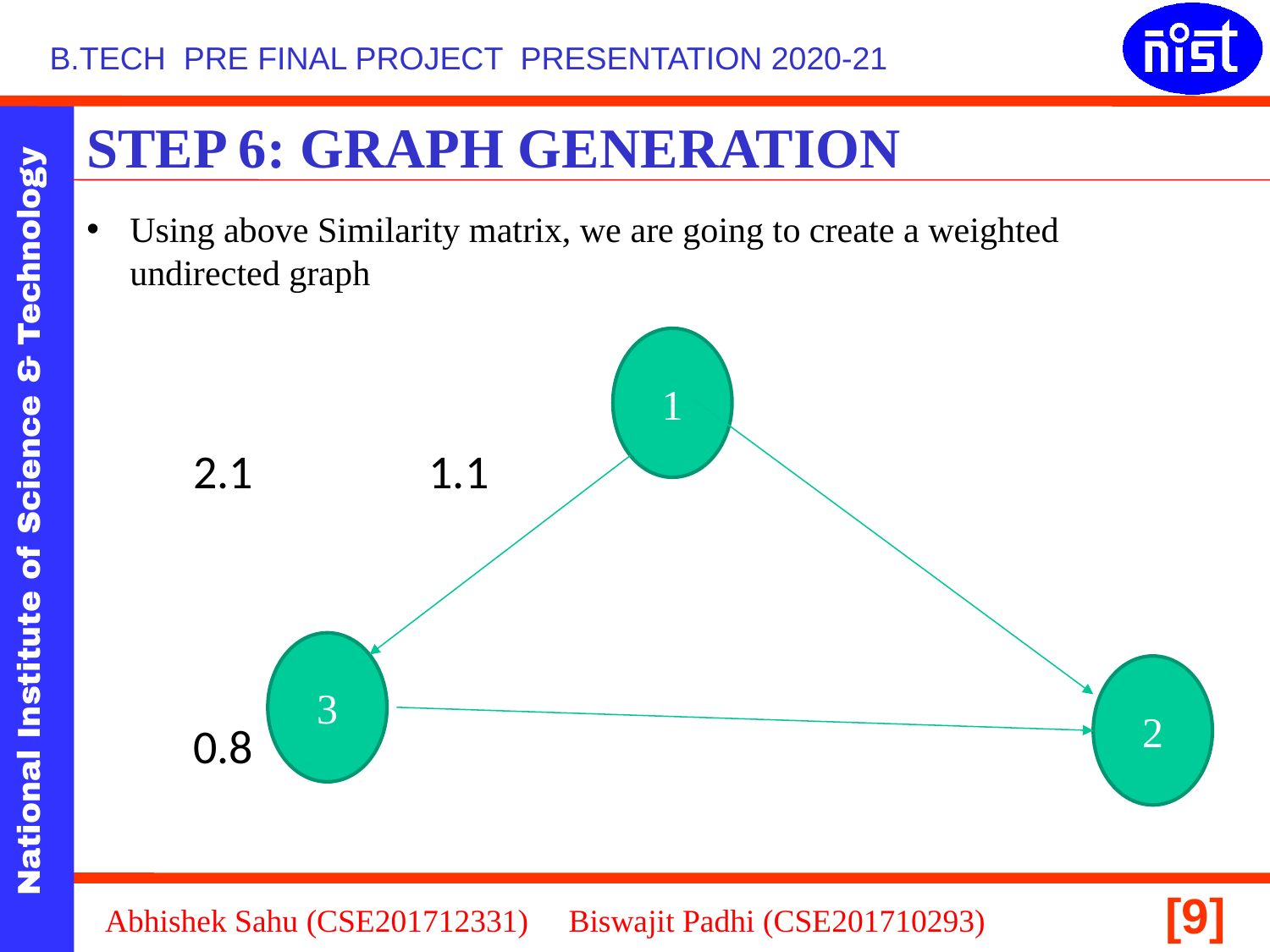

STEP 6: GRAPH GENERATION
Using above Similarity matrix, we are going to create a weighted undirected graph

						2.1			            1.1

									0.8

1
3
2